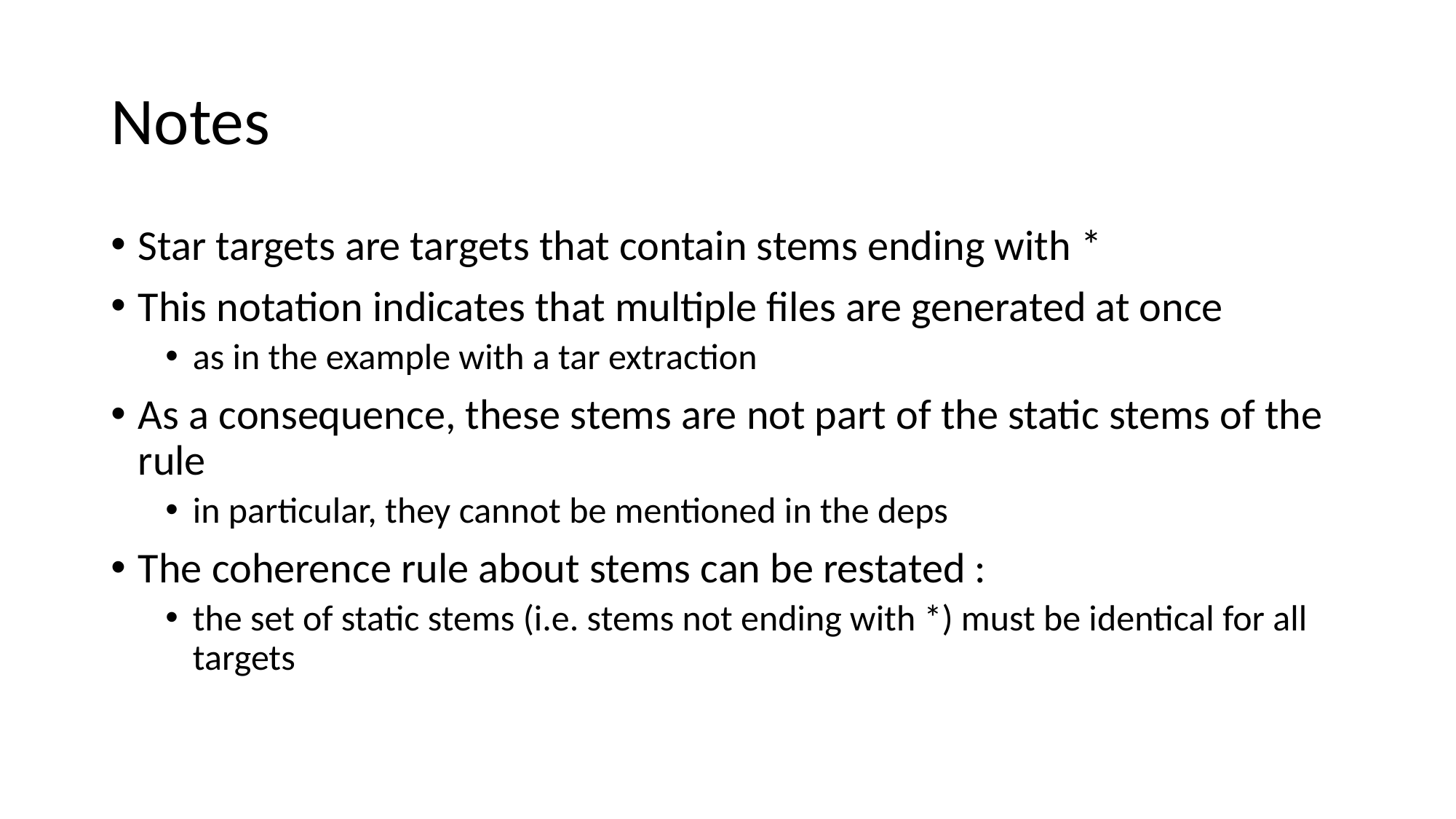

# Notes
Star targets are targets that contain stems ending with *
This notation indicates that multiple files are generated at once
as in the example with a tar extraction
As a consequence, these stems are not part of the static stems of the rule
in particular, they cannot be mentioned in the deps
The coherence rule about stems can be restated :
the set of static stems (i.e. stems not ending with *) must be identical for all targets